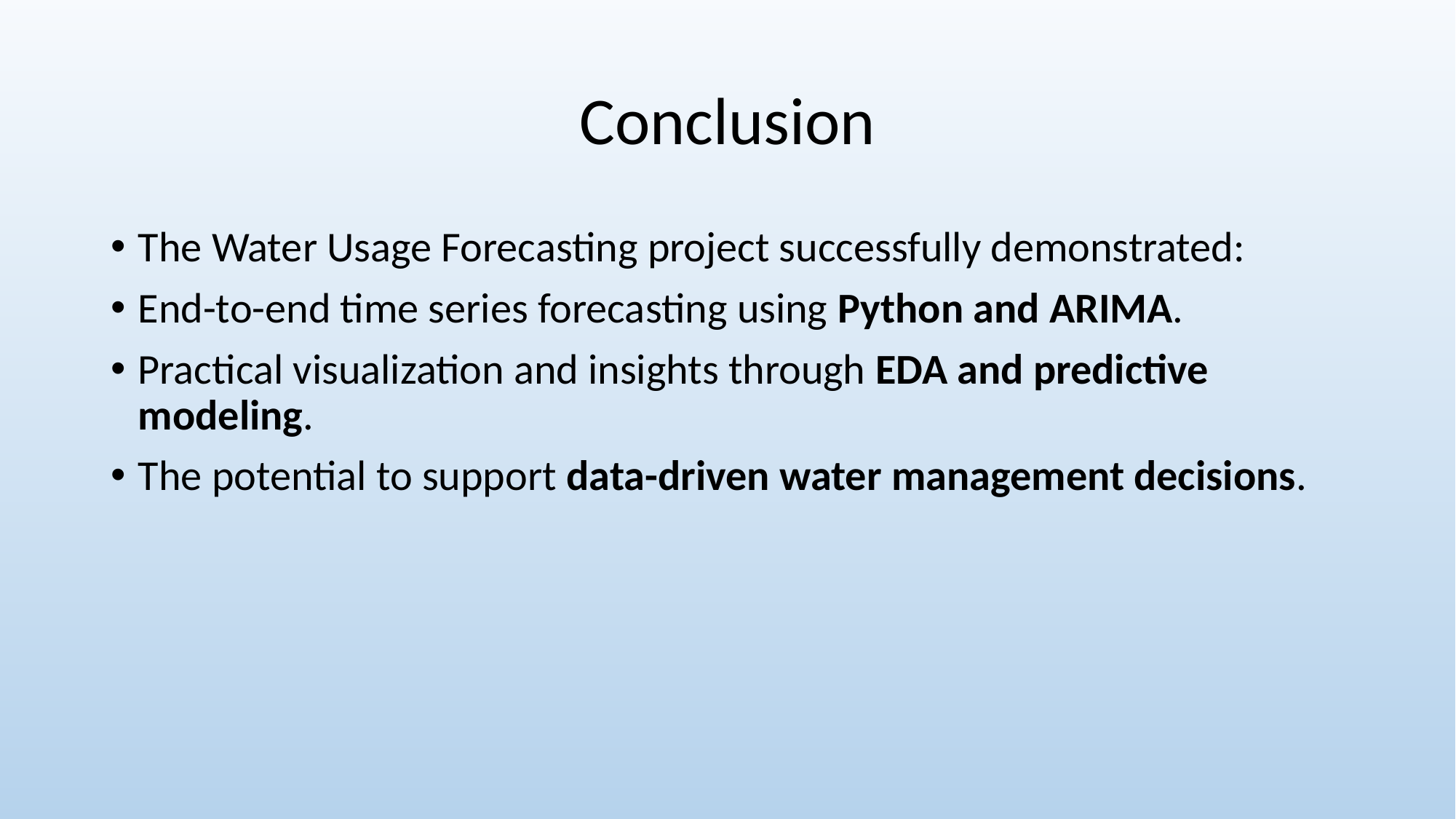

# Conclusion
The Water Usage Forecasting project successfully demonstrated:
End-to-end time series forecasting using Python and ARIMA.
Practical visualization and insights through EDA and predictive modeling.
The potential to support data-driven water management decisions.